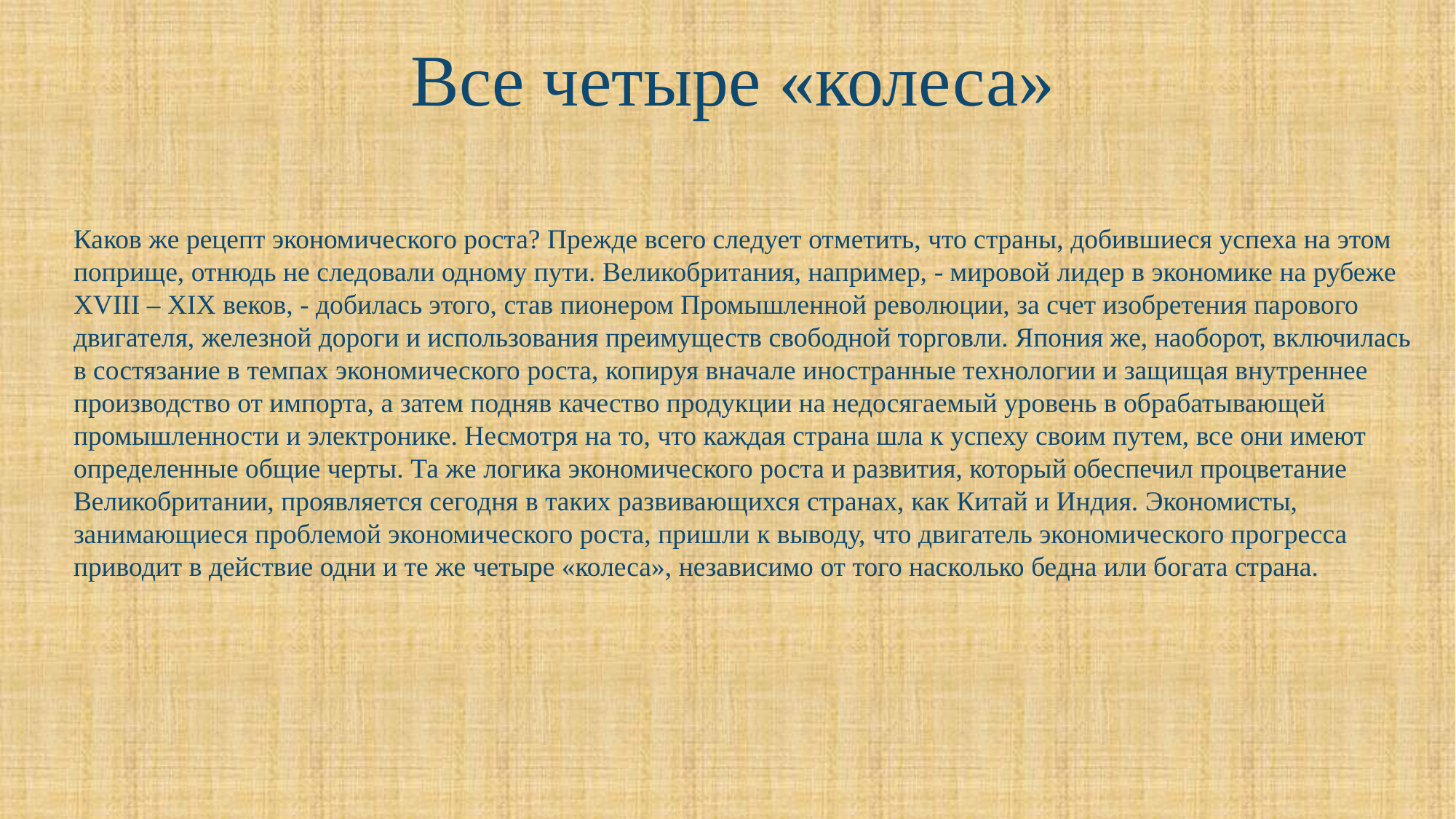

Все четыре «колеса»
Каков же рецепт экономического роста? Прежде всего следует отметить, что страны, добившиеся успеха на этом поприще, отнюдь не следовали одному пути. Великобритания, например, - мировой лидер в экономике на рубеже XVIII – XIX веков, - добилась этого, став пионером Промышленной революции, за счет изобретения парового двигателя, железной дороги и использования преимуществ свободной торговли. Япония же, наоборот, включилась в состязание в темпах экономического роста, копируя вначале иностранные технологии и защищая внутреннее производство от импорта, а затем подняв качество продукции на недосягаемый уровень в обрабатывающей промышленности и электронике. Несмотря на то, что каждая страна шла к успеху своим путем, все они имеют определенные общие черты. Та же логика экономического роста и развития, который обеспечил процветание Великобритании, проявляется сегодня в таких развивающихся странах, как Китай и Индия. Экономисты, занимающиеся проблемой экономического роста, пришли к выводу, что двигатель экономического прогресса приводит в действие одни и те же четыре «колеса», независимо от того насколько бедна или богата страна.